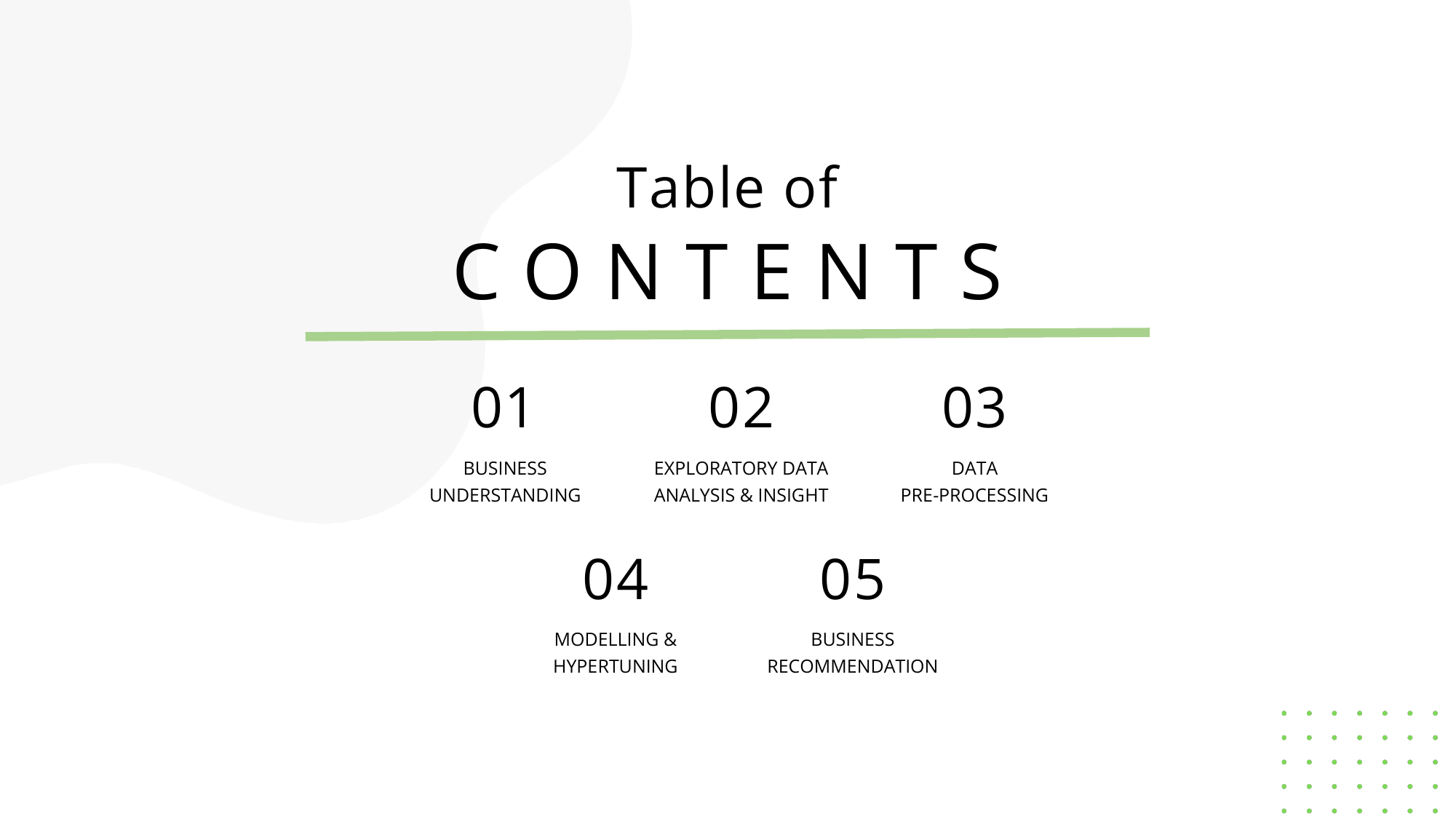

Table of
CONTENTS

01
02
03
BUSINESS UNDERSTANDING
EXPLORATORY DATA ANALYSIS & INSIGHT
DATA
PRE-PROCESSING
04
05
MODELLING & HYPERTUNING
BUSINESS
RECOMMENDATION